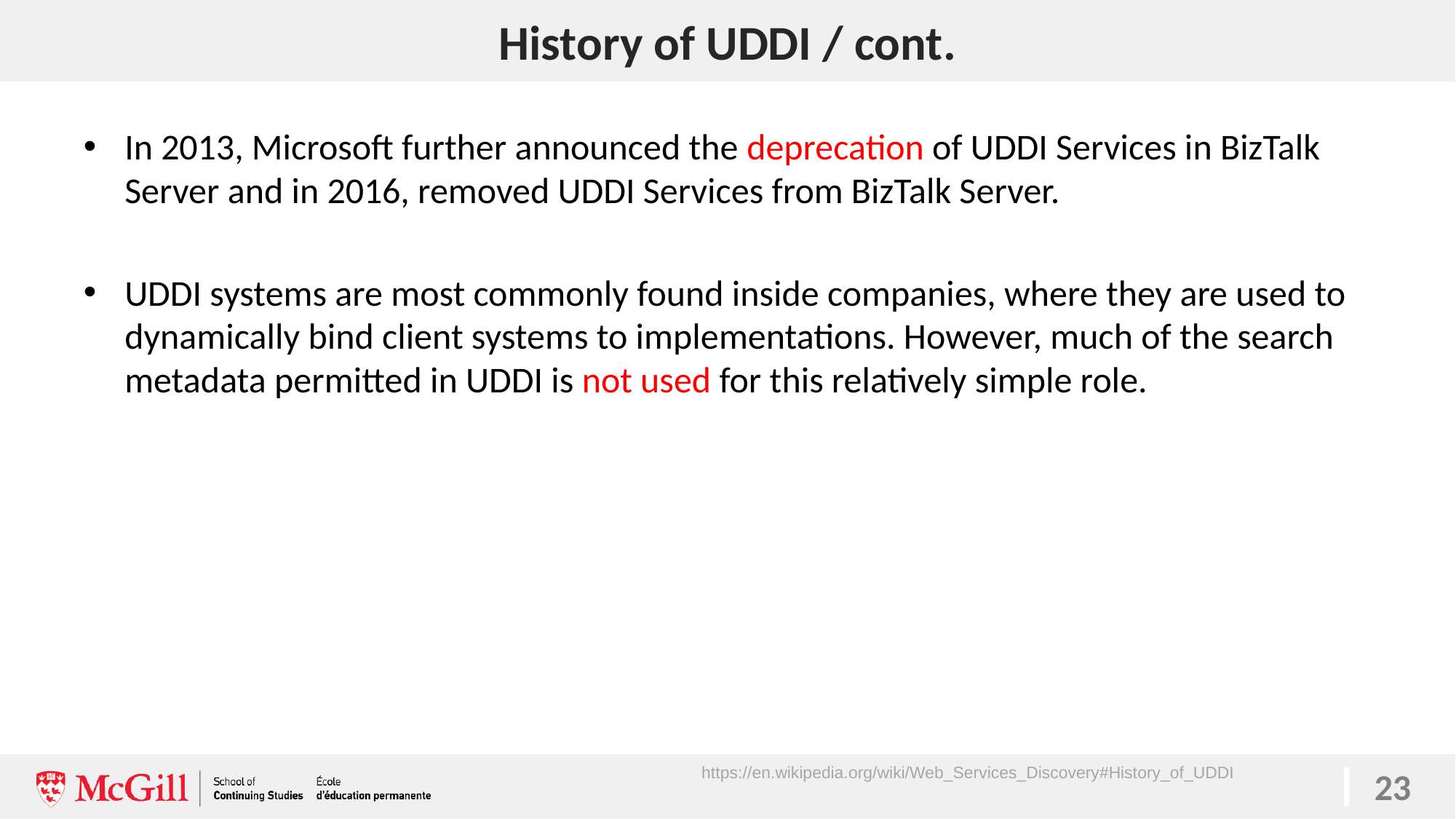

# History of UDDI / cont.
In 2013, Microsoft further announced the deprecation of UDDI Services in BizTalk Server and in 2016, removed UDDI Services from BizTalk Server.

UDDI systems are most commonly found inside companies, where they are used to dynamically bind client systems to implementations. However, much of the search metadata permitted in UDDI is not used for this relatively simple role.
https://en.wikipedia.org/wiki/Web_Services_Discovery#History_of_UDDI